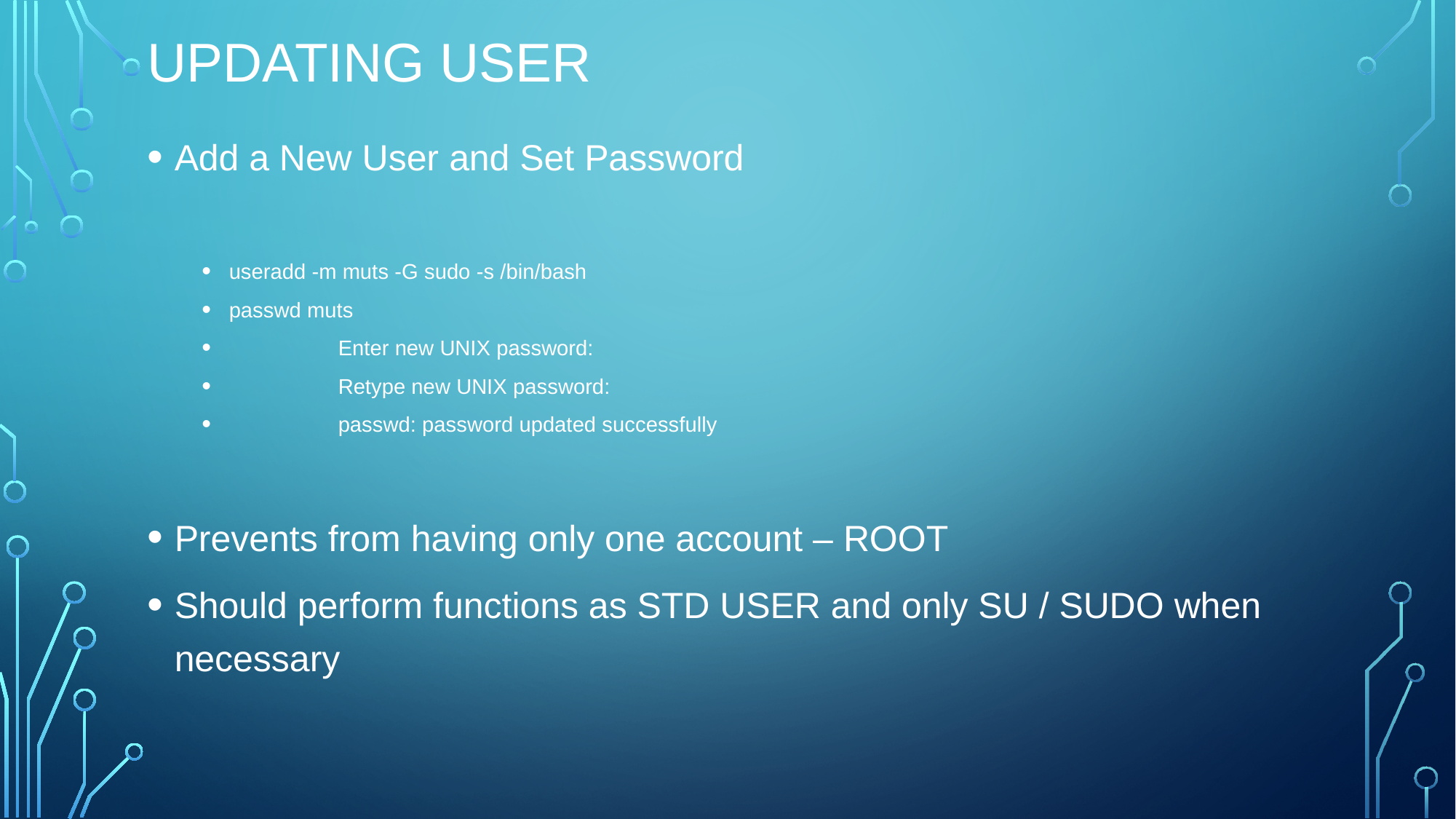

# Updating User
Add a New User and Set Password

useradd -m muts -G sudo -s /bin/bash
passwd muts
 	Enter new UNIX password:
 	Retype new UNIX password:
 	passwd: password updated successfully

Prevents from having only one account – ROOT
Should perform functions as STD USER and only SU / SUDO when necessary